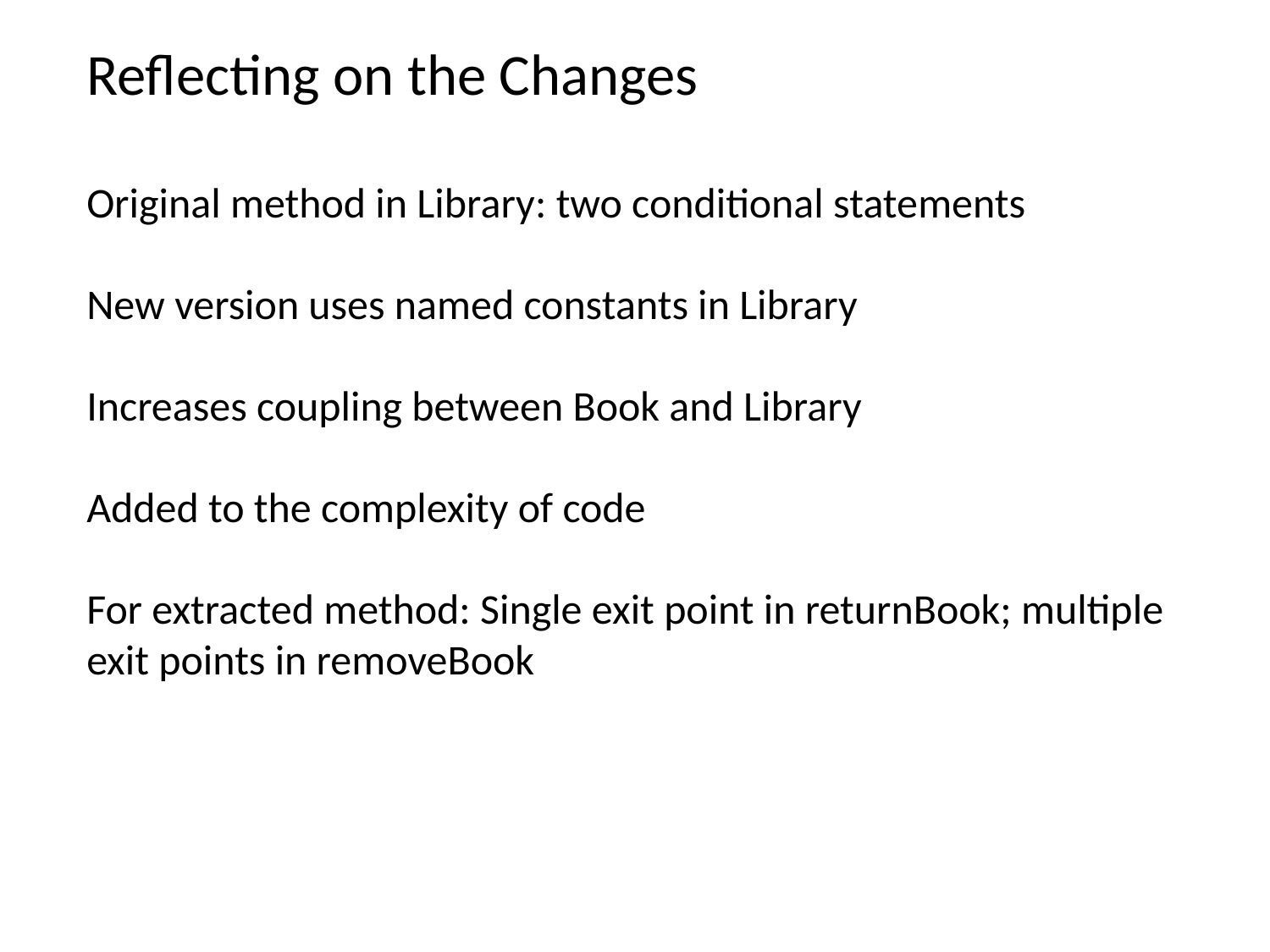

# Reflecting on the Changes
Original method in Library: two conditional statements

New version uses named constants in Library

Increases coupling between Book and Library

Added to the complexity of code

For extracted method: Single exit point in returnBook; multiple exit points in removeBook